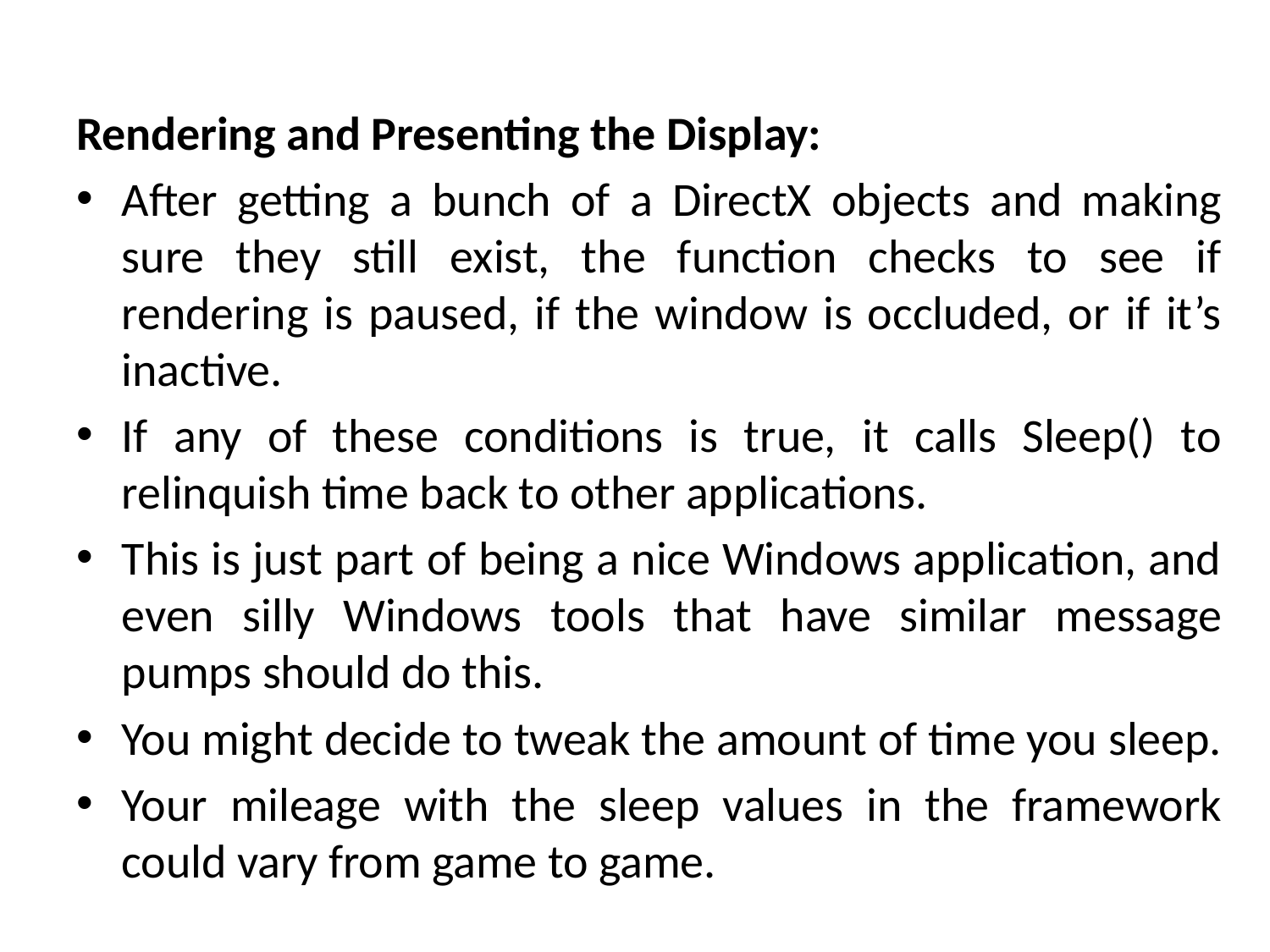

Rendering and Presenting the Display:
After getting a bunch of a DirectX objects and making sure they still exist, the function checks to see if rendering is paused, if the window is occluded, or if it’s inactive.
If any of these conditions is true, it calls Sleep() to relinquish time back to other applications.
This is just part of being a nice Windows application, and even silly Windows tools that have similar message pumps should do this.
You might decide to tweak the amount of time you sleep.
Your mileage with the sleep values in the framework could vary from game to game.
# Using the DirectX 11 Framework